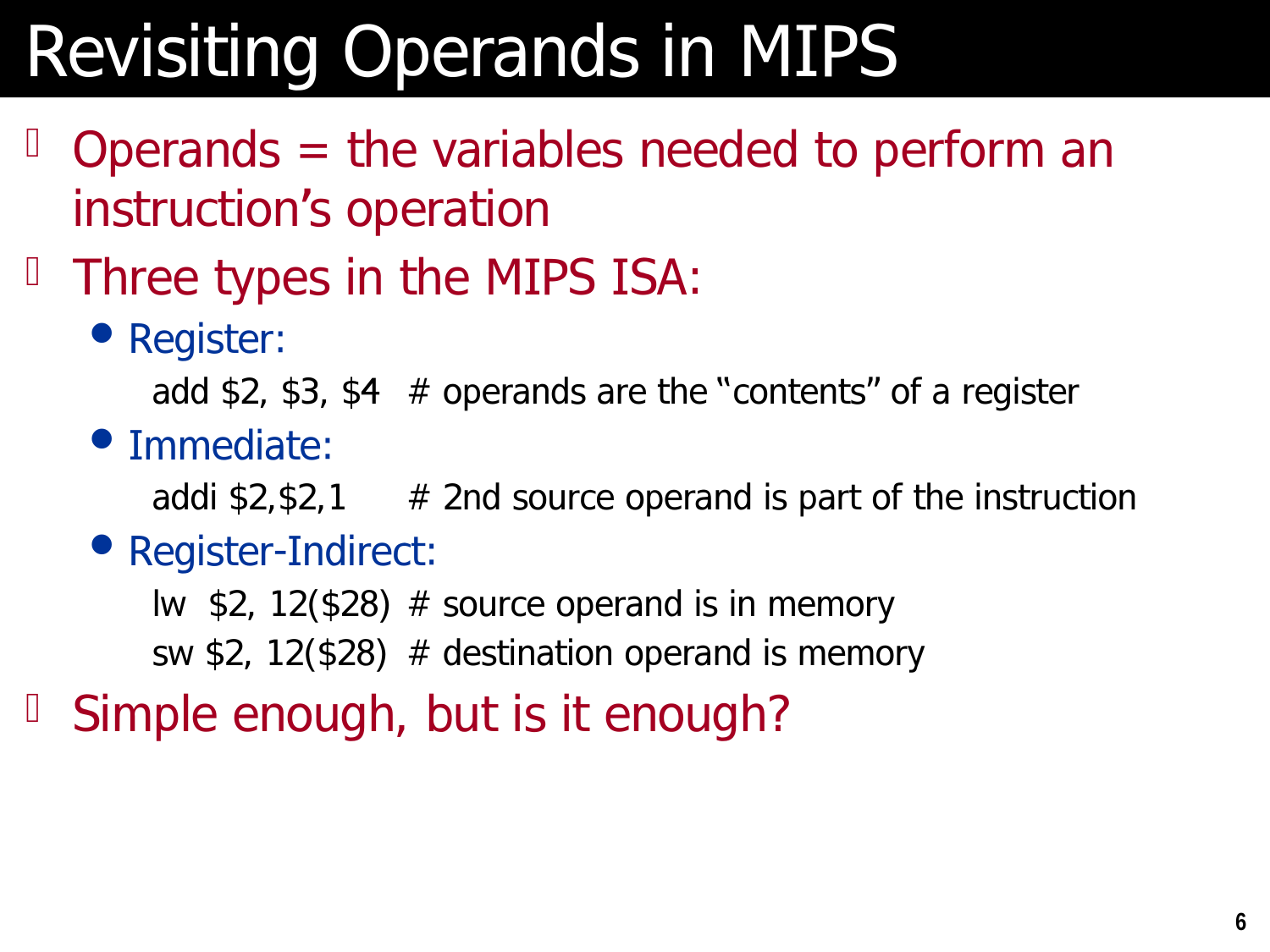

# Revisiting Operands in MIPS
Operands = the variables needed to perform an instruction’s operation
Three types in the MIPS ISA:
Register:
add $2, $3, $4	# operands are the “contents” of a register
Immediate:
addi $2,$2,1	# 2nd source operand is part of the instruction
Register-Indirect:
lw  $2, 12($28)	# source operand is in memory
sw $2, 12($28)	# destination operand is memory
Simple enough, but is it enough?
6